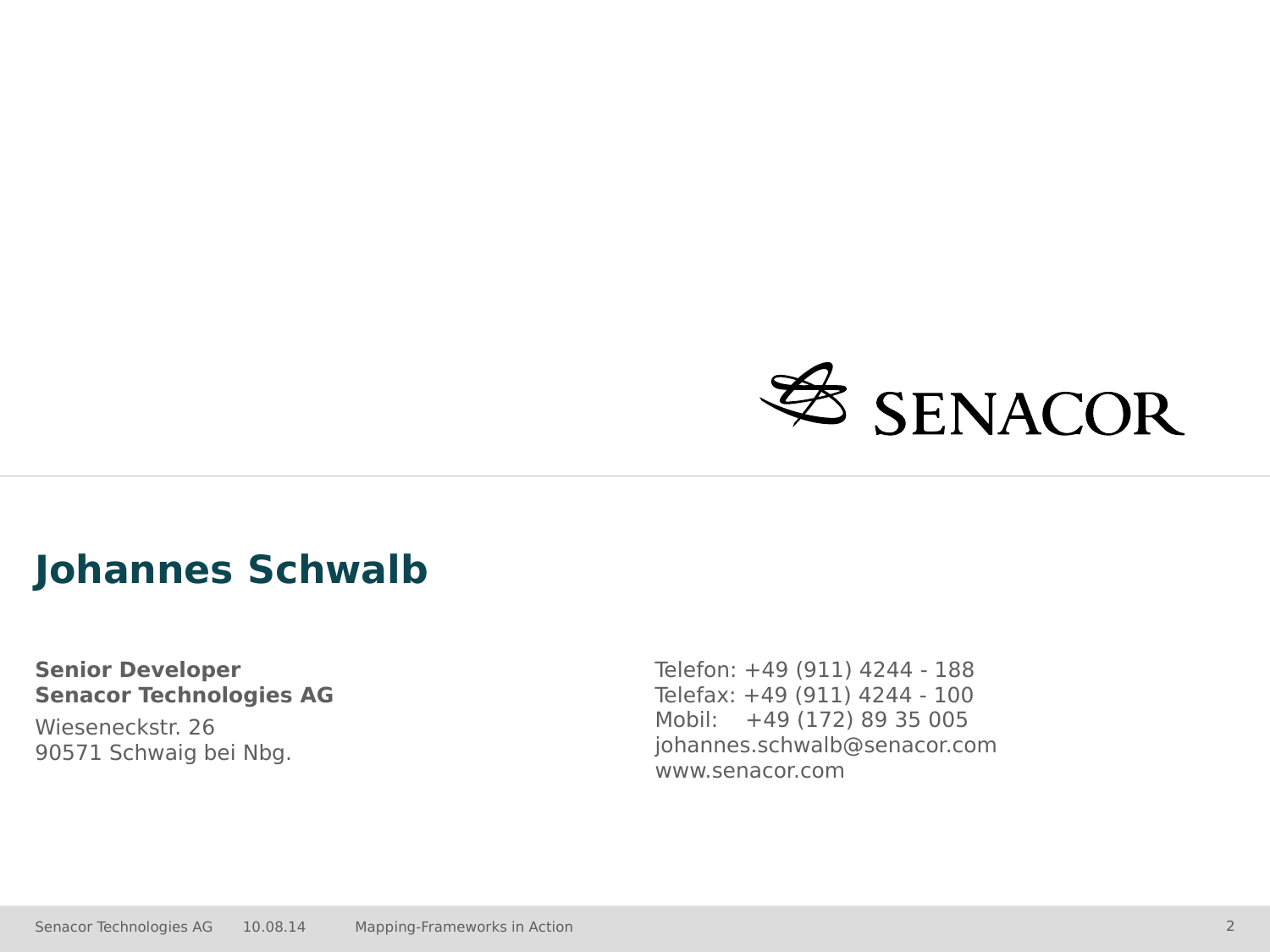

# Johannes Schwalb
Senior Developer
Senacor Technologies AG
Wieseneckstr. 26
90571 Schwaig bei Nbg.
Telefon: +49 (911) 4244 - 188
Telefax: +49 (911) 4244 - 100
Mobil:    +49 (172) 89 35 005
johannes.schwalb@senacor.com
www.senacor.com
10.08.14
Mapping-Frameworks in Action
2